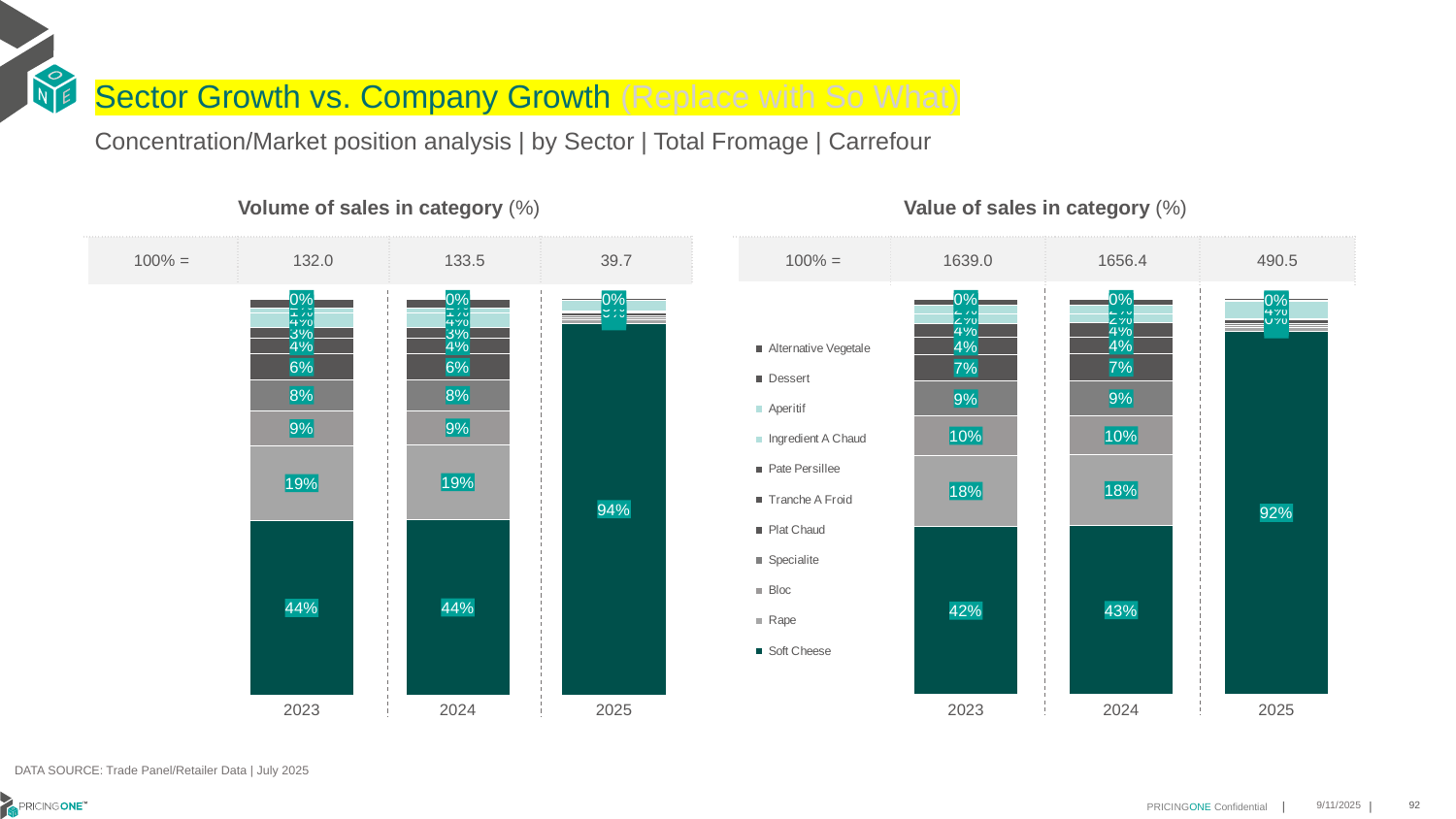

# Sector Growth vs. Company Growth (Replace with So What)
Concentration/Market position analysis | by Sector | Total Fromage | Carrefour
| Volume of sales in category (%) |  |  |  |
| --- | --- | --- | --- |
| 100% = | 132.0 | 133.5 | 39.7 |
| Value of sales in category (%) |  |  |  |
| --- | --- | --- | --- |
| 100% = | 1639.0 | 1656.4 | 490.5 |

### Chart

| Category | Soft Cheese | Rape | Bloc | Specialite | Plat Chaud | Tranche A Froid | Pate Persillee | Ingredient A Chaud | Aperitif | Dessert | Alternative Vegetale |
|---|---|---|---|---|---|---|---|---|---|---|---|
| 2023 | 0.4412492376561888 | 0.18798778934872934 | 0.08836301730004874 | 0.07839249841948424 | 0.06448780786594509 | 0.040765159988478954 | 0.026346555150582308 | 0.03604129667111971 | 0.013036036562263329 | 0.02226765452521855 | 0.001062946511940968 |
| 2024 | 0.44392724596379324 | 0.18759579642288035 | 0.08676601235600832 | 0.07763602061491807 | 0.06454899623129443 | 0.04101984584721316 | 0.025714972506381235 | 0.036740410731689925 | 0.012587804128849835 | 0.02205540678382278 | 0.0014074884131486565 |
| 2025 | 0.9385265480880793 | 0.00986967692127395 | 0.003984971883697619 | 0.00414981259154461 | 0.007898761980589421 | 0.0016675365544149019 | 0.0012645087006897485 | 0.0018654762897193364 | 0.02619482203345121 | 0.001382029125935985 | 0.003195855830603859 |

### Chart

| Category | Soft Cheese | Rape | Bloc | Specialite | Plat Chaud | Tranche A Froid | Pate Persillee | Ingredient A Chaud | Aperitif | Dessert | Alternative Vegetale |
|---|---|---|---|---|---|---|---|---|---|---|---|
| 2023 | 0.42437371128820894 | 0.17990336478473914 | 0.0992243847686602 | 0.0881738443206599 | 0.06612219188841643 | 0.04399115336782086 | 0.03615972841192764 | 0.023989726059460034 | 0.022085487995412535 | 0.01445622102679661 | 0.001520186087897684 |
| 2024 | 0.42742704301610573 | 0.17818595924681568 | 0.09810091012908308 | 0.08838413555083165 | 0.06826906121356785 | 0.04322682904188625 | 0.0351390611888033 | 0.0240394566010102 | 0.02117652838332763 | 0.014094845688879464 | 0.001956169939689177 |
| 2025 | 0.9183046318635397 | 0.009192518974411989 | 0.004620095343670485 | 0.005110309775132744 | 0.008485006336067037 | 0.0017565818367850446 | 0.0017505721635024004 | 0.0011920619130729952 | 0.04422543031411384 | 0.0008631933470454182 | 0.004499598132658335 |
DATA SOURCE: Trade Panel/Retailer Data | July 2025

9/11/2025
92